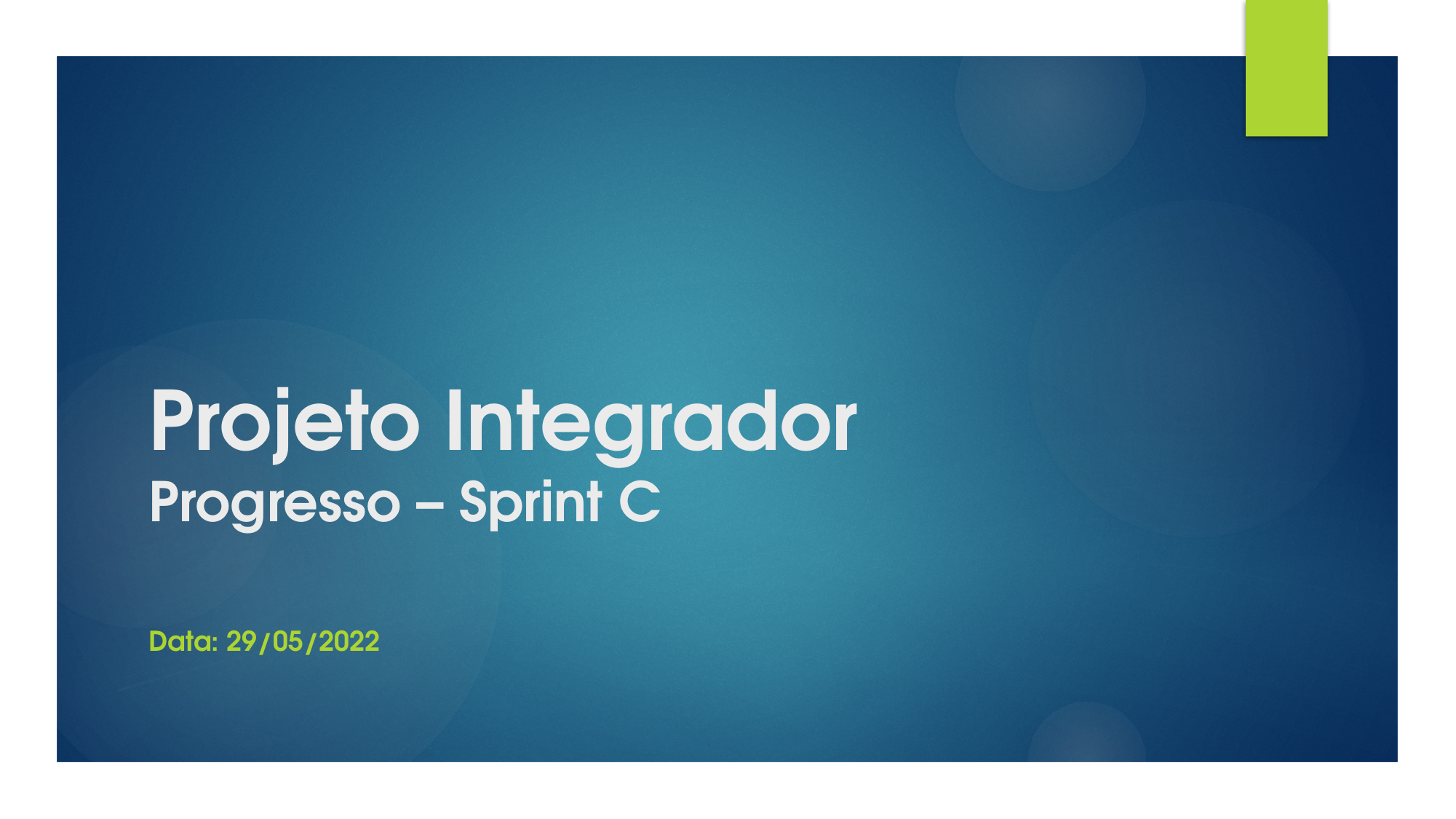

# Projeto Integrador Progresso – Sprint C

Data: 29/05/2022